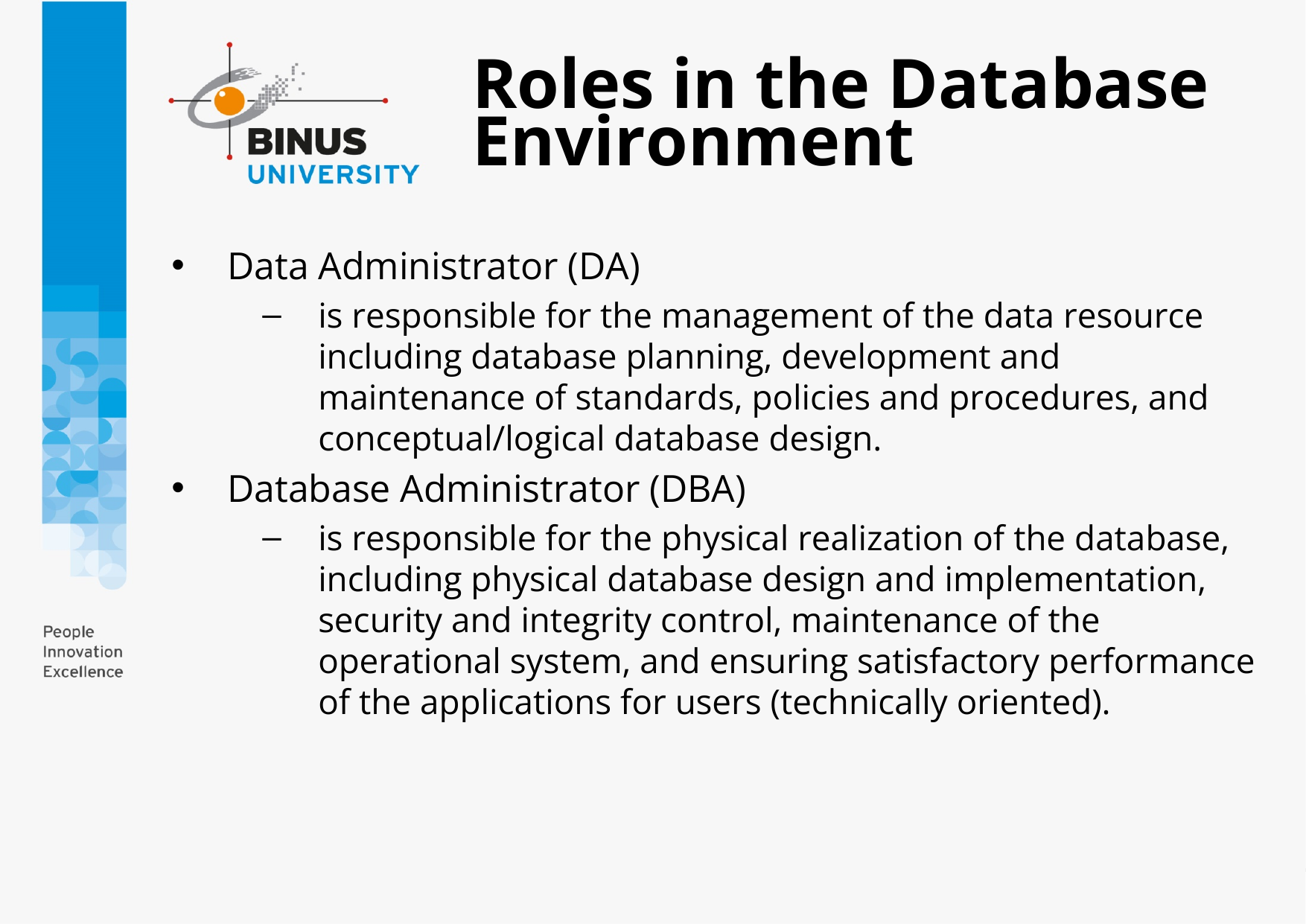

Roles in the Database Environment
Data Administrator (DA)
is responsible for the management of the data resource including database planning, development and maintenance of standards, policies and procedures, and conceptual/logical database design.
Database Administrator (DBA)
is responsible for the physical realization of the database, including physical database design and implementation, security and integrity control, maintenance of the operational system, and ensuring satisfactory performance of the applications for users (technically oriented).